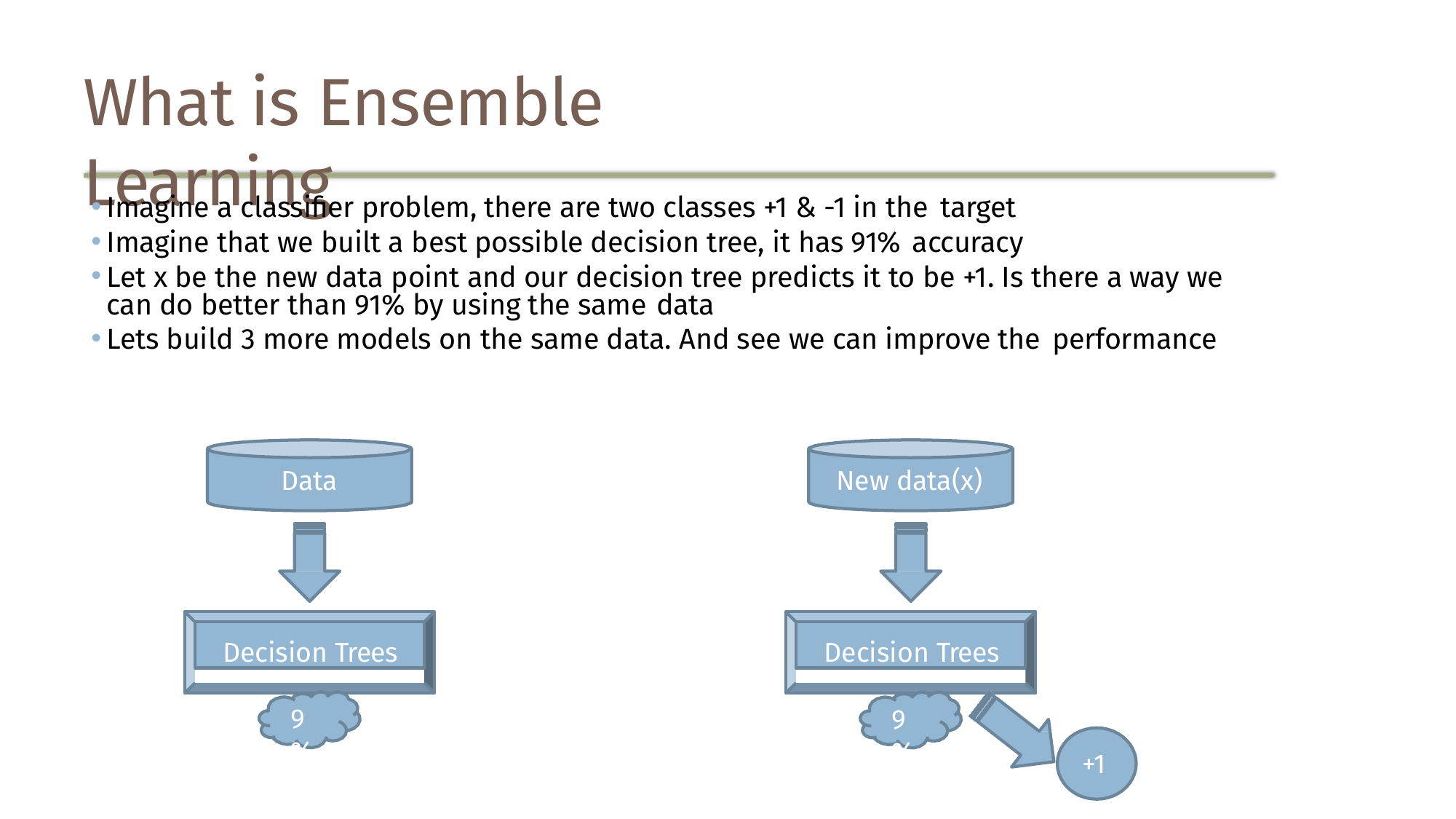

# What is Ensemble Learning
Imagine a classifier problem, there are two classes +1 & -1 in the target
Imagine that we built a best possible decision tree, it has 91% accuracy
Let x be the new data point and our decision tree predicts it to be +1. Is there a way we  can do better than 91% by using the same data
Lets build 3 more models on the same data. And see we can improve the performance

Data
New data(x)

Decision Trees
Decision Trees

9%
9%
+1